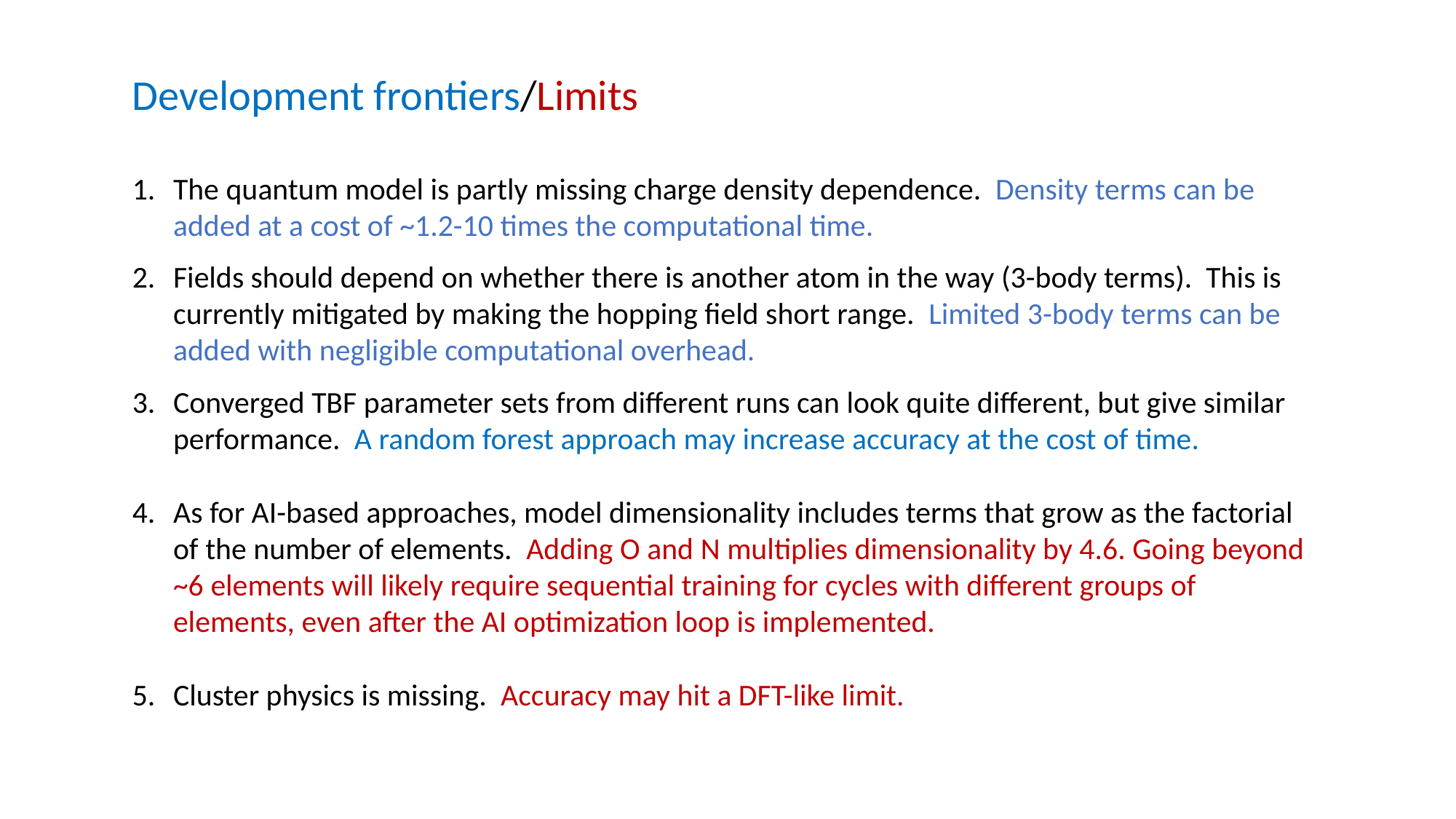

Development frontiers/Limits

The quantum model is partly missing charge density dependence.  Density terms can be added at a cost of ~1.2-10 times the computational time.

Fields should depend on whether there is another atom in the way (3-body terms).  This is currently mitigated by making the hopping field short range.  Limited 3-body terms can be added with negligible computational overhead.

Converged TBF parameter sets from different runs can look quite different, but give similar performance.  A random forest approach may increase accuracy at the cost of time.

As for AI-based approaches, model dimensionality includes terms that grow as the factorial of the number of elements.  Adding O and N multiplies dimensionality by 4.6. Going beyond ~6 elements will likely require sequential training for cycles with different groups of elements, even after the AI optimization loop is implemented.

Cluster physics is missing.  Accuracy may hit a DFT-like limit.